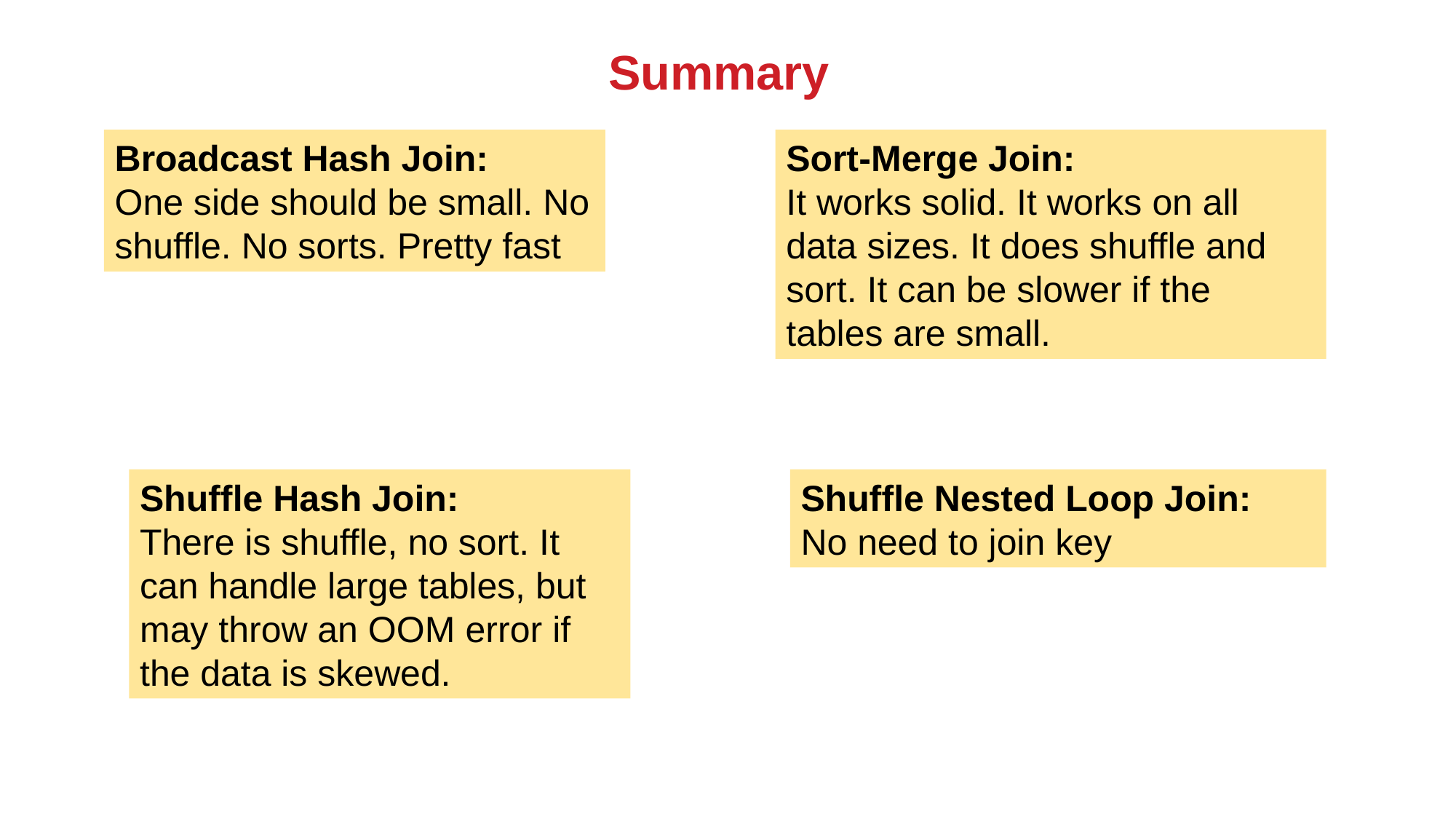

# Summary
Broadcast Hash Join:
One side should be small. No shuffle. No sorts. Pretty fast
Sort-Merge Join:
It works solid. It works on all data sizes. It does shuffle and sort. It can be slower if the tables are small.
Shuffle Hash Join:
There is shuffle, no sort. It can handle large tables, but may throw an OOM error if the data is skewed.
Shuffle Nested Loop Join:
No need to join key